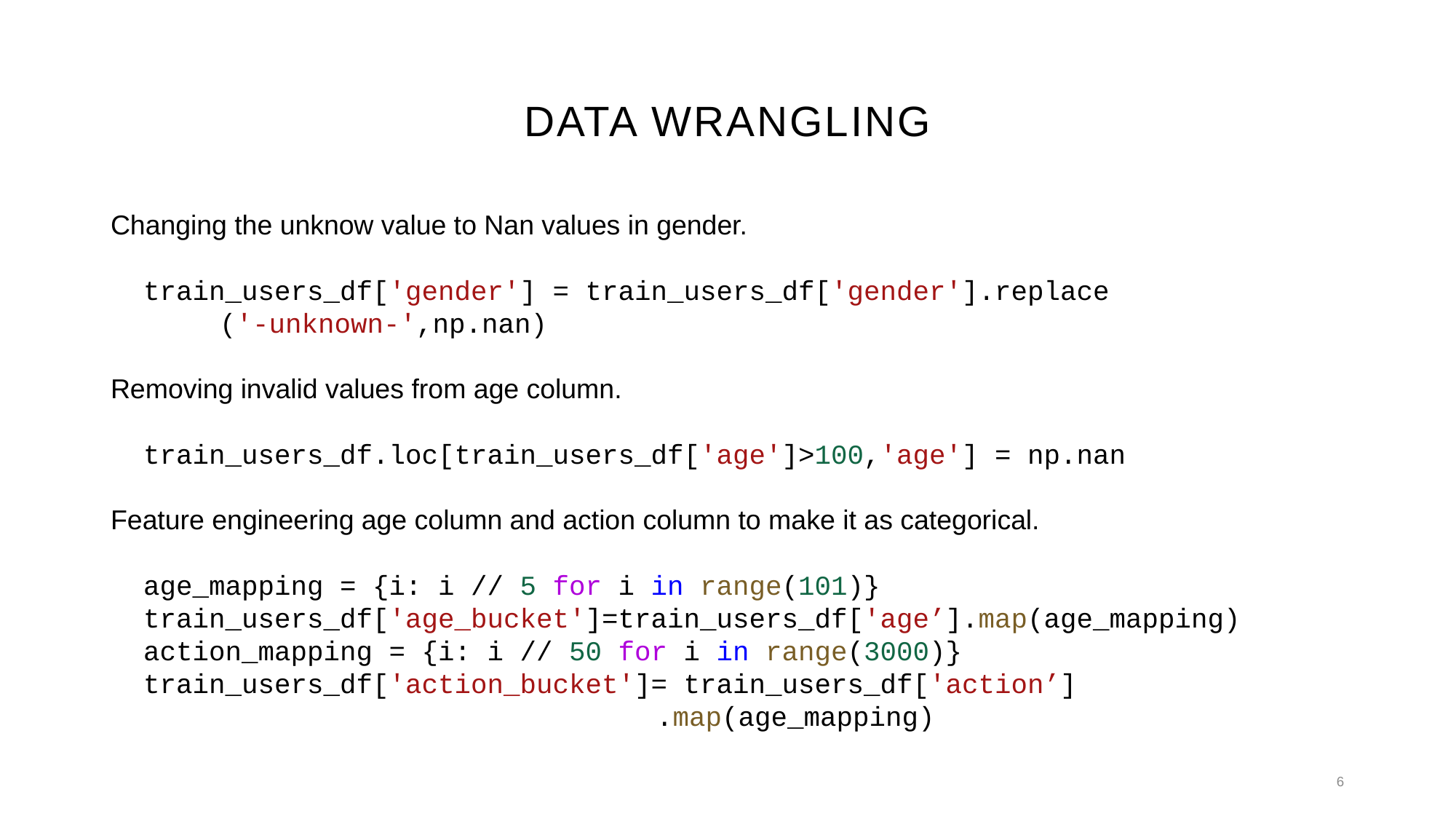

# Data wrangling
Changing the unknow value to Nan values in gender.

  train_users_df['gender'] = train_users_df['gender'].replace
	('-unknown-',np.nan)

Removing invalid values from age column.

  train_users_df.loc[train_users_df['age']>100,'age'] = np.nan

Feature engineering age column and action column to make it as categorical.

  age_mapping = {i: i // 5 for i in range(101)}
  train_users_df['age_bucket']=train_users_df['age’].map(age_mapping)
  action_mapping = {i: i // 50 for i in range(3000)}
  train_users_df['action_bucket']= train_users_df['action’]
					.map(age_mapping)

6